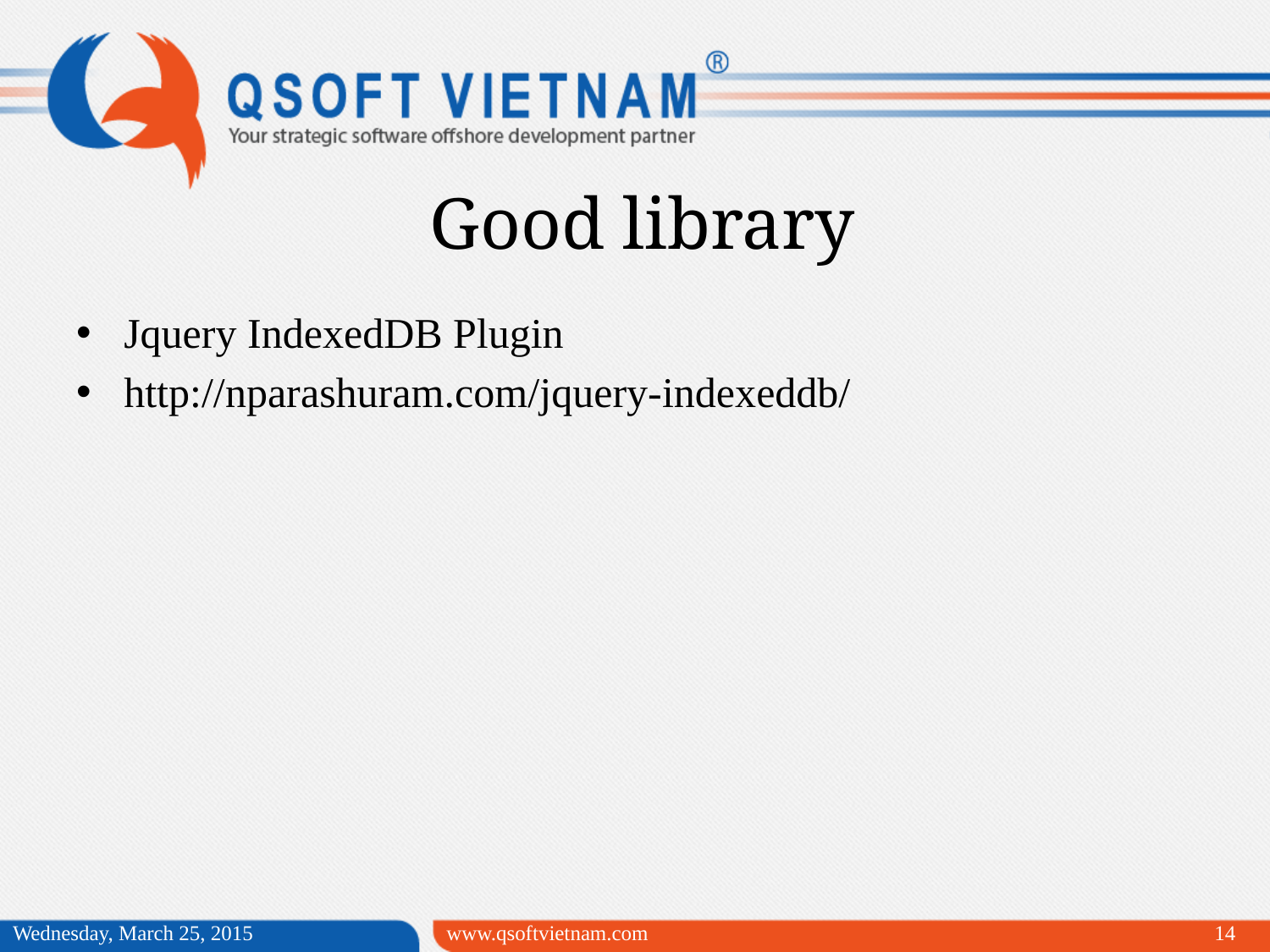

Good library
Jquery IndexedDB Plugin
http://nparashuram.com/jquery-indexeddb/

Wednesday, March 25, 2015
www.qsoftvietnam.com
14